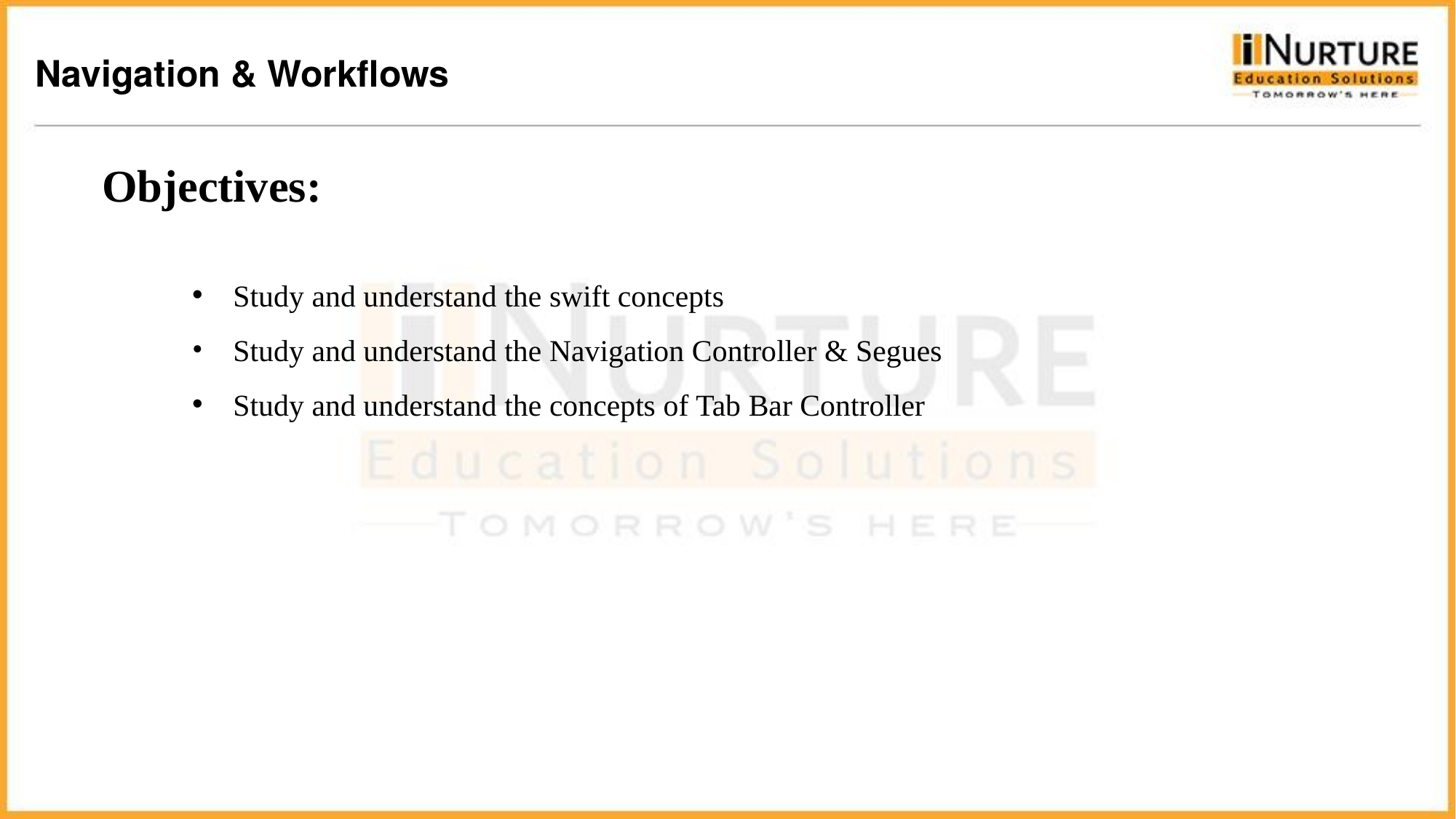

Navigation & Workflows

Objectives:
Study and understand the swift concepts
Study and understand the Navigation Controller & Segues
Study and understand the concepts of Tab Bar Controller